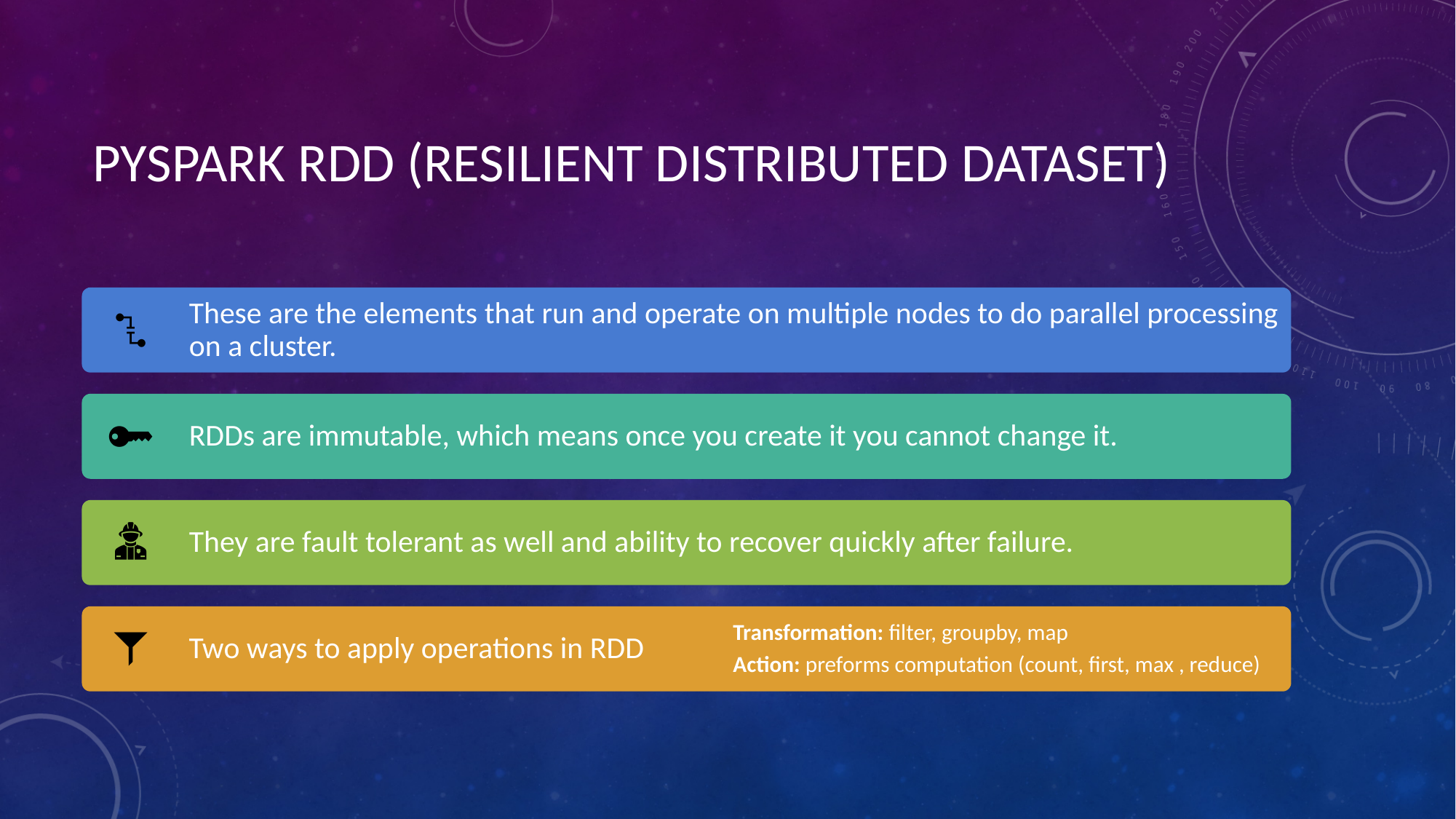

# Pyspark RDD (Resilient distributed dataset)
These are the elements that run and operate on multiple nodes to do parallel processing on a cluster.
RDDs are immutable, which means once you create it you cannot change it.
They are fault tolerant as well and ability to recover quickly after failure.
Two ways to apply operations in RDD
Transformation: filter, groupby, map
Action: preforms computation (count, first, max , reduce)